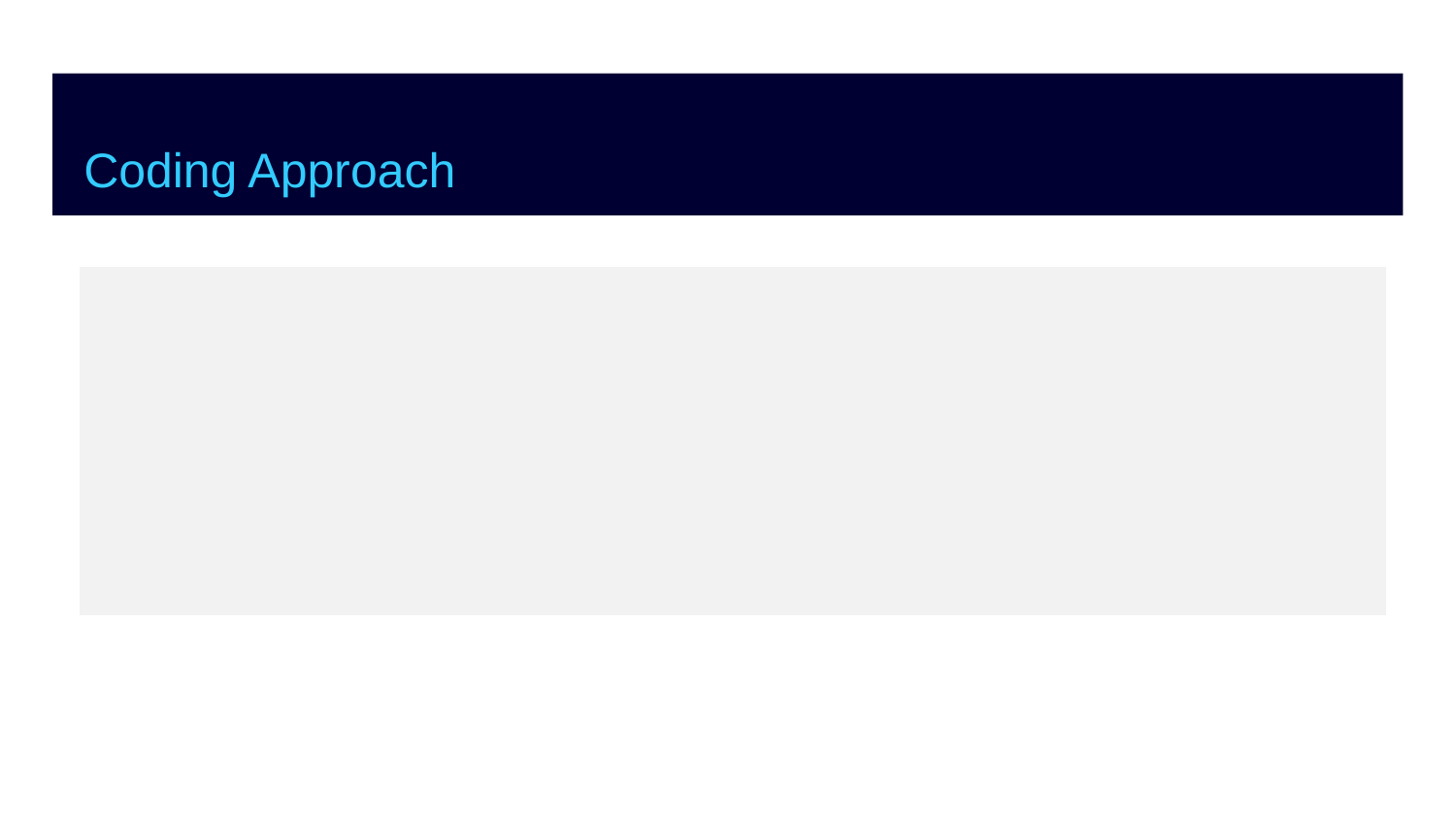

# Coding Approach
|  |
| --- |